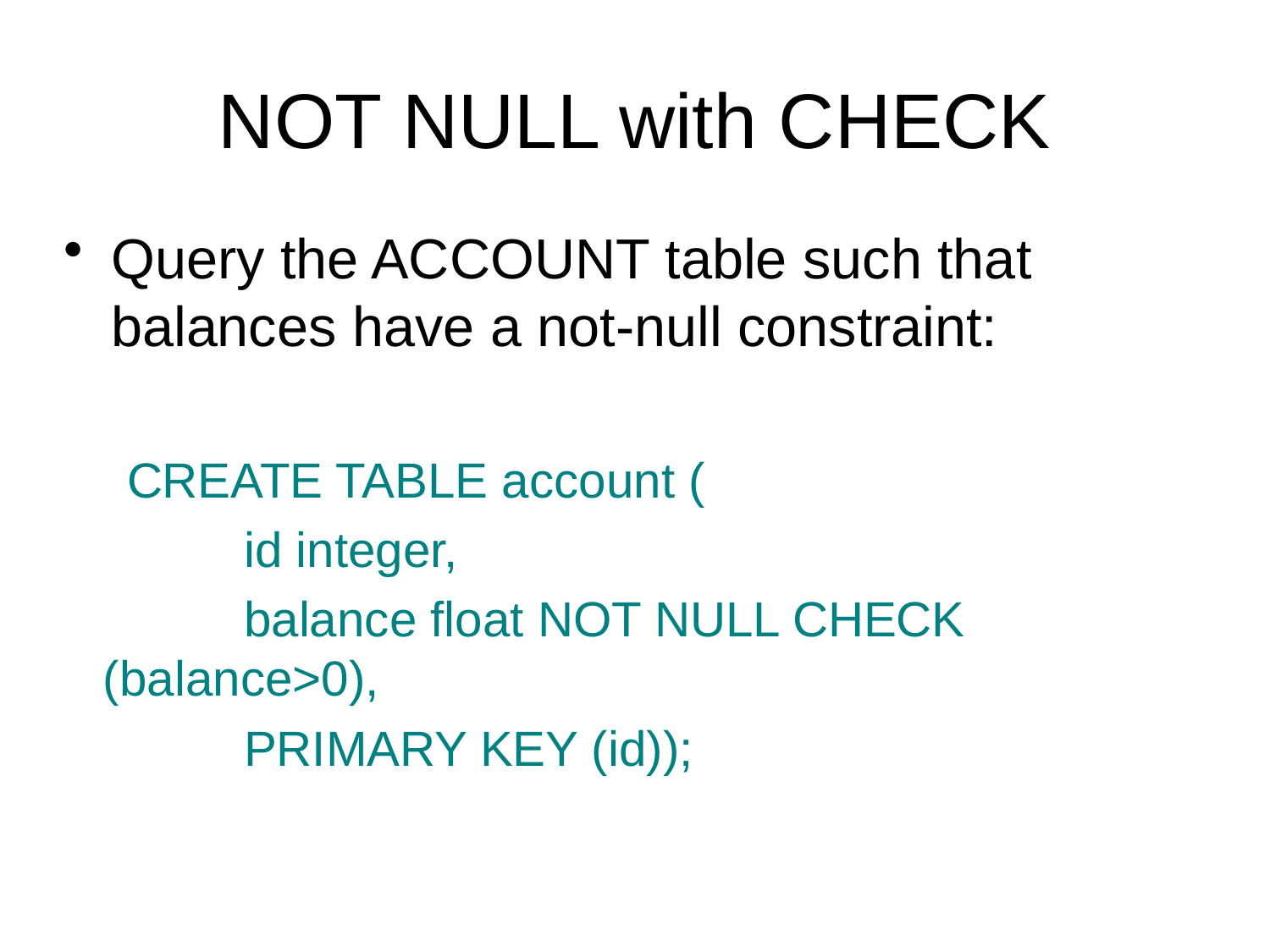

NOT NULL with CHECK
Query the ACCOUNT table such that balances have a not-null constraint:

CREATE TABLE account (
	 id integer,
	 balance float NOT NULL CHECK (balance>0),
	 PRIMARY KEY (id));